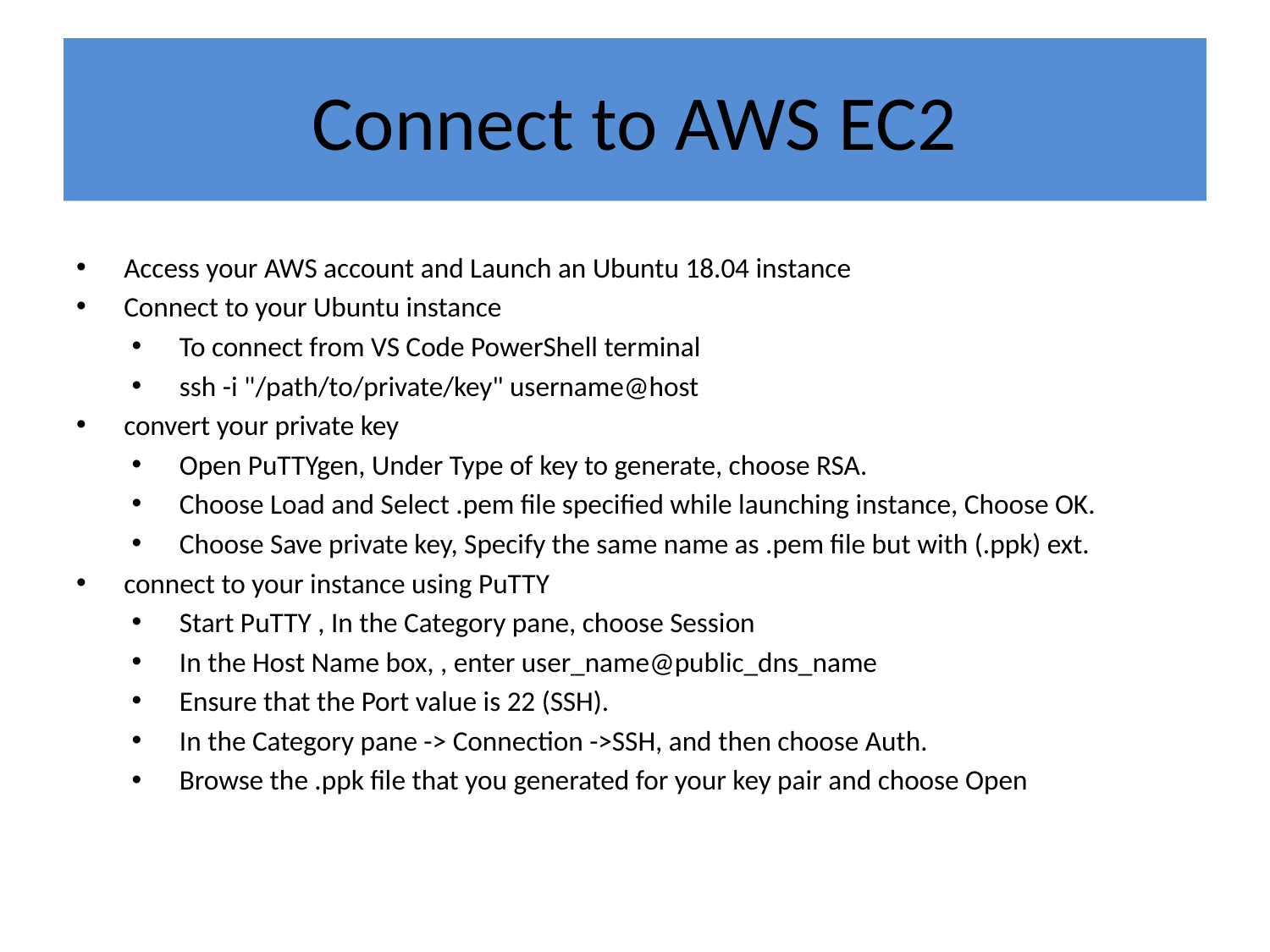

# Connect to AWS EC2
Access your AWS account and Launch an Ubuntu 18.04 instance
Connect to your Ubuntu instance
To connect from VS Code PowerShell terminal
ssh -i "/path/to/private/key" username@host
convert your private key
Open PuTTYgen, Under Type of key to generate, choose RSA.
Choose Load and Select .pem file specified while launching instance, Choose OK.
Choose Save private key, Specify the same name as .pem file but with (.ppk) ext.
connect to your instance using PuTTY
Start PuTTY , In the Category pane, choose Session
In the Host Name box, , enter user_name@public_dns_name
Ensure that the Port value is 22 (SSH).
In the Category pane -> Connection ->SSH, and then choose Auth.
Browse the .ppk file that you generated for your key pair and choose Open